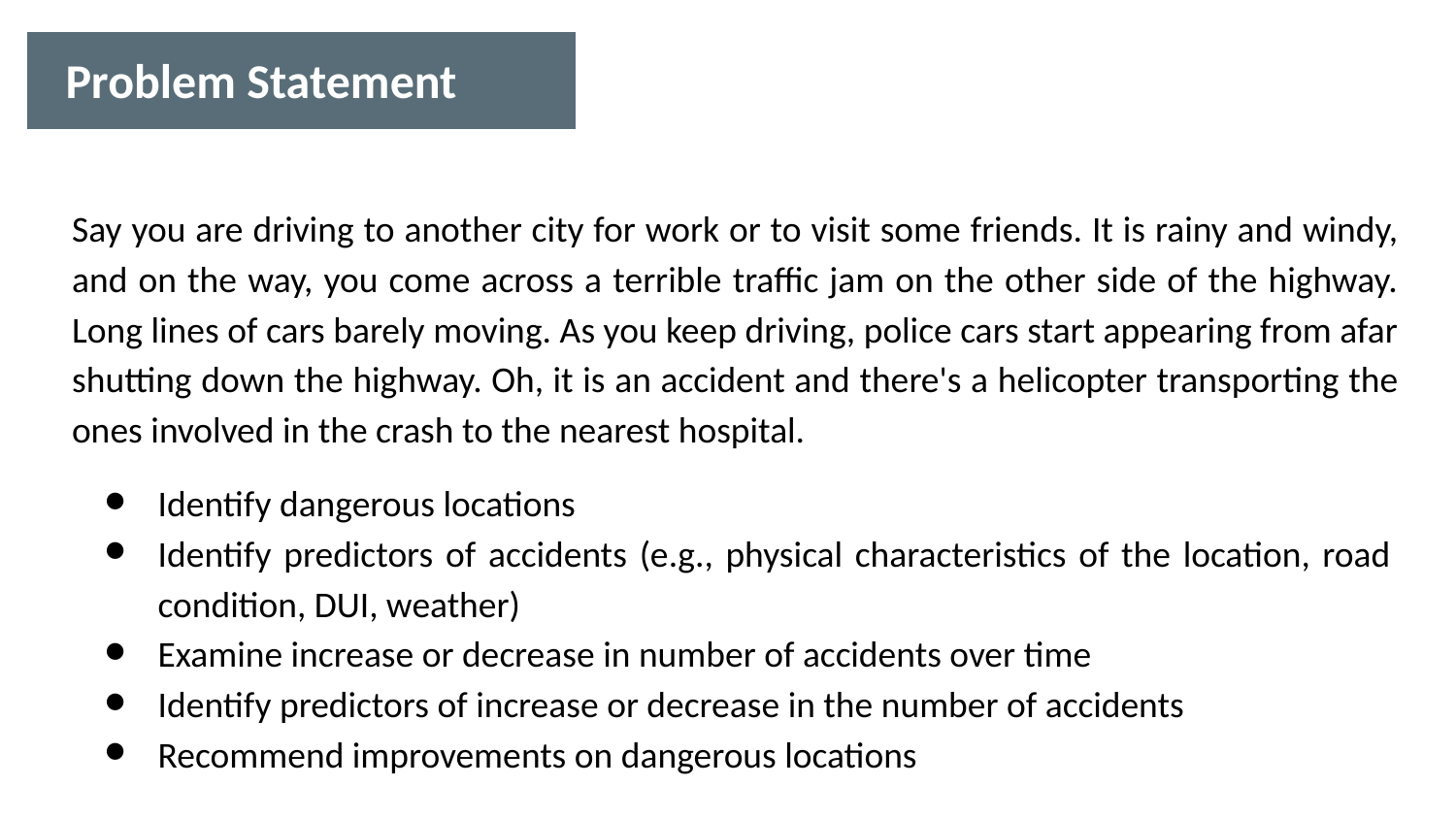

# Problem Statement

Say you are driving to another city for work or to visit some friends. It is rainy and windy, and on the way, you come across a terrible traffic jam on the other side of the highway. Long lines of cars barely moving. As you keep driving, police cars start appearing from afar shutting down the highway. Oh, it is an accident and there's a helicopter transporting the ones involved in the crash to the nearest hospital.
Identify dangerous locations
Identify predictors of accidents (e.g., physical characteristics of the location, road condition, DUI, weather)
Examine increase or decrease in number of accidents over time
Identify predictors of increase or decrease in the number of accidents
Recommend improvements on dangerous locations